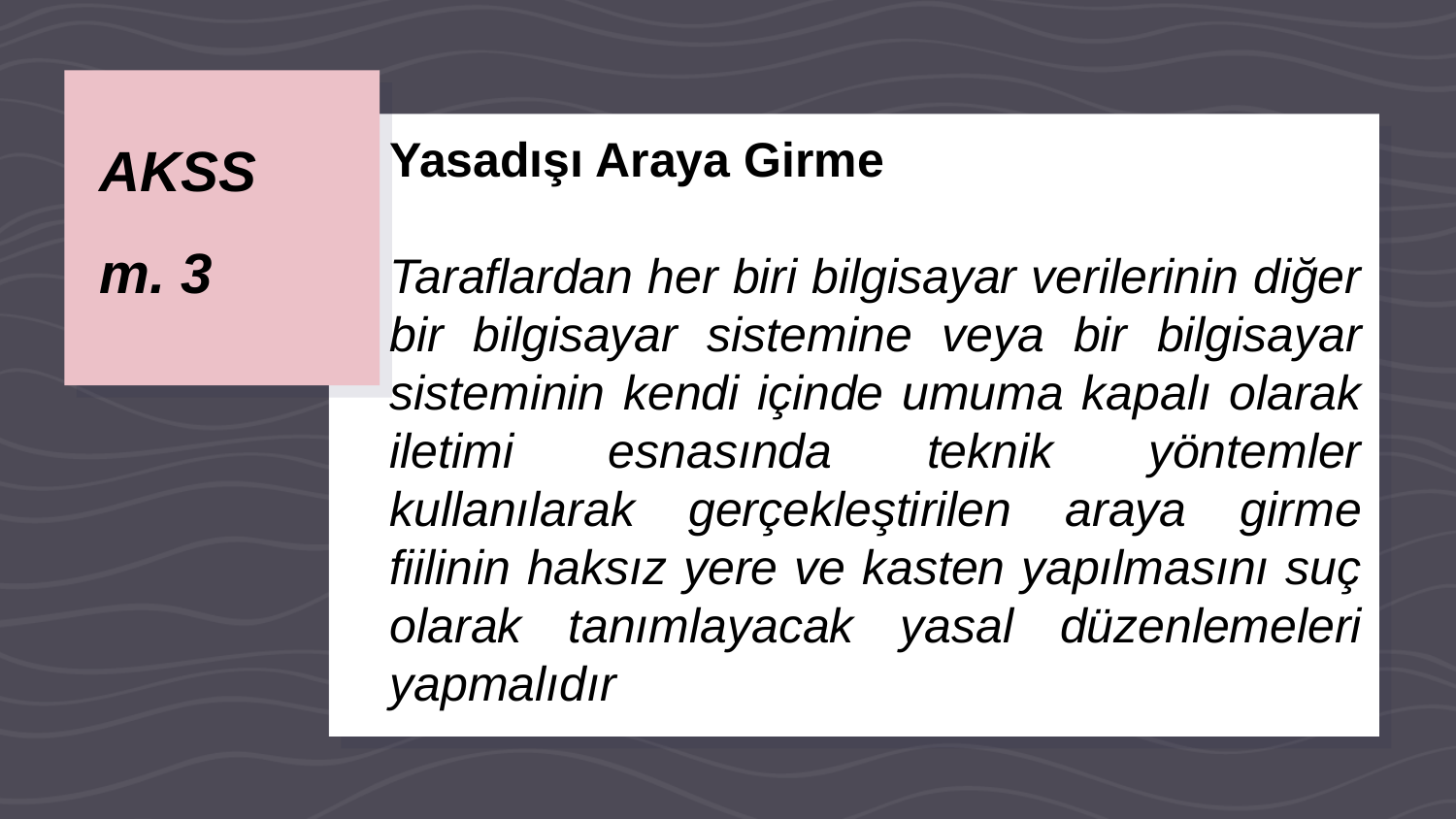

# AKSS m. 3
Yasadışı Araya Girme

Taraflardan her biri bilgisayar verilerinin diğer bir bilgisayar sistemine veya bir bilgisayar sisteminin kendi içinde umuma kapalı olarak iletimi esnasında teknik yöntemler kullanılarak gerçekleştirilen araya girme fiilinin haksız yere ve kasten yapılmasını suç olarak tanımlayacak yasal düzenlemeleri yapmalıdır